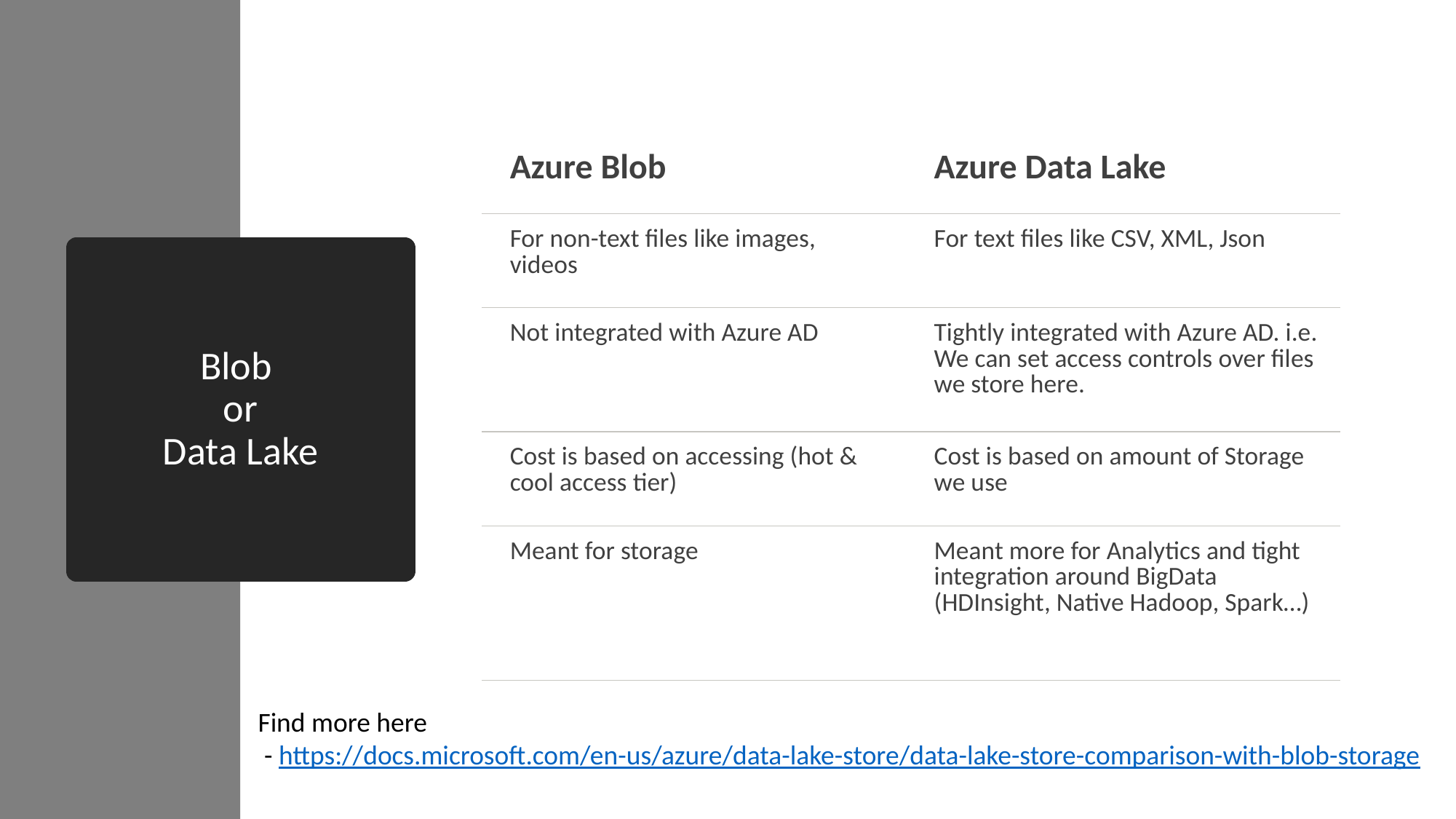

| Azure Blob | Azure Data Lake |
| --- | --- |
| For non-text files like images, videos | For text files like CSV, XML, Json |
| Not integrated with Azure AD | Tightly integrated with Azure AD. i.e. We can set access controls over files we store here. |
| Cost is based on accessing (hot & cool access tier) | Cost is based on amount of Storage we use |
| Meant for storage | Meant more for Analytics and tight integration around BigData (HDInsight, Native Hadoop, Spark…) |
# Blob or Data Lake
Find more here
 - https://docs.microsoft.com/en-us/azure/data-lake-store/data-lake-store-comparison-with-blob-storage